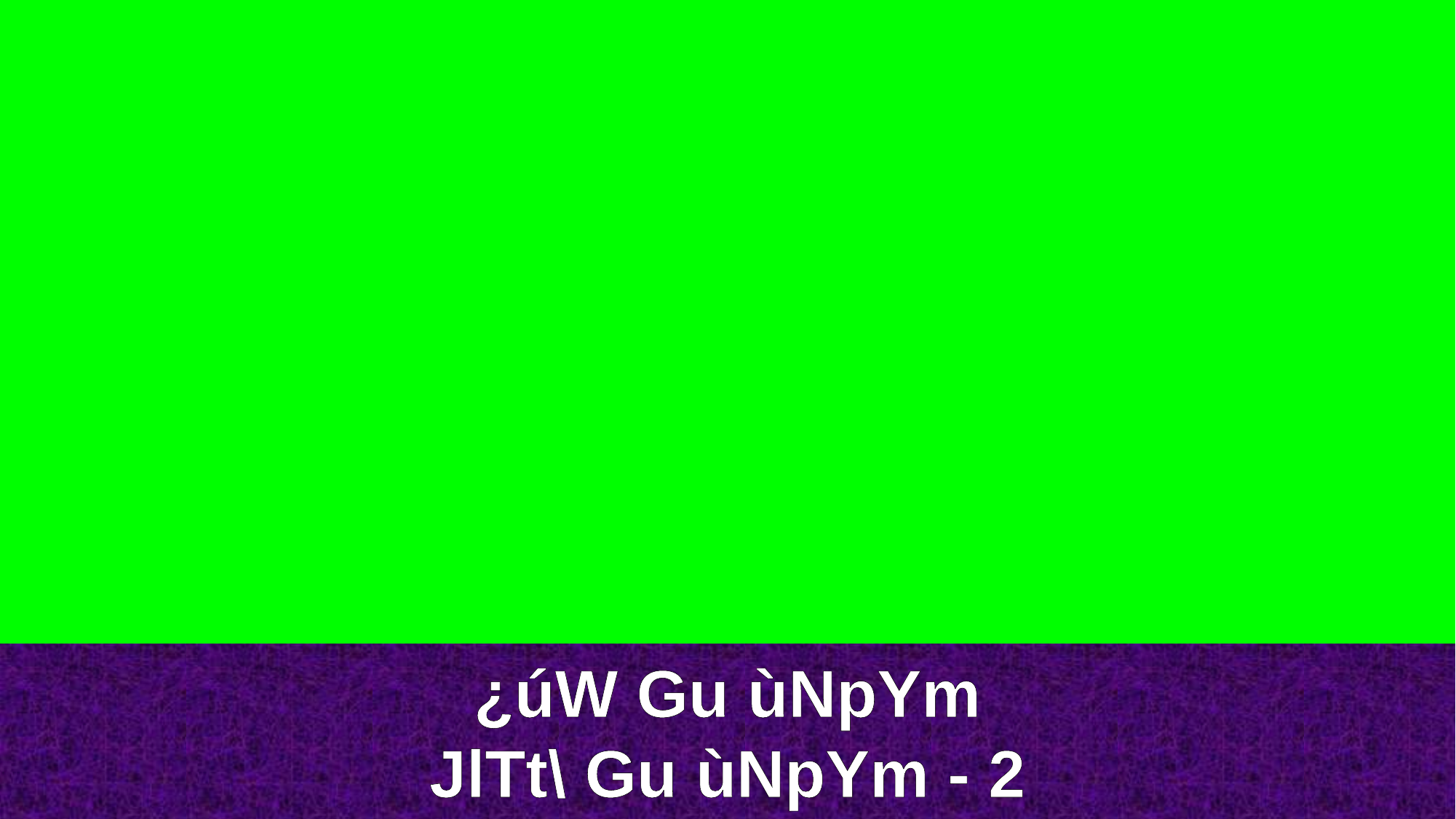

¿úW Gu ùNpYm
JlTt\ Gu ùNpYm - 2